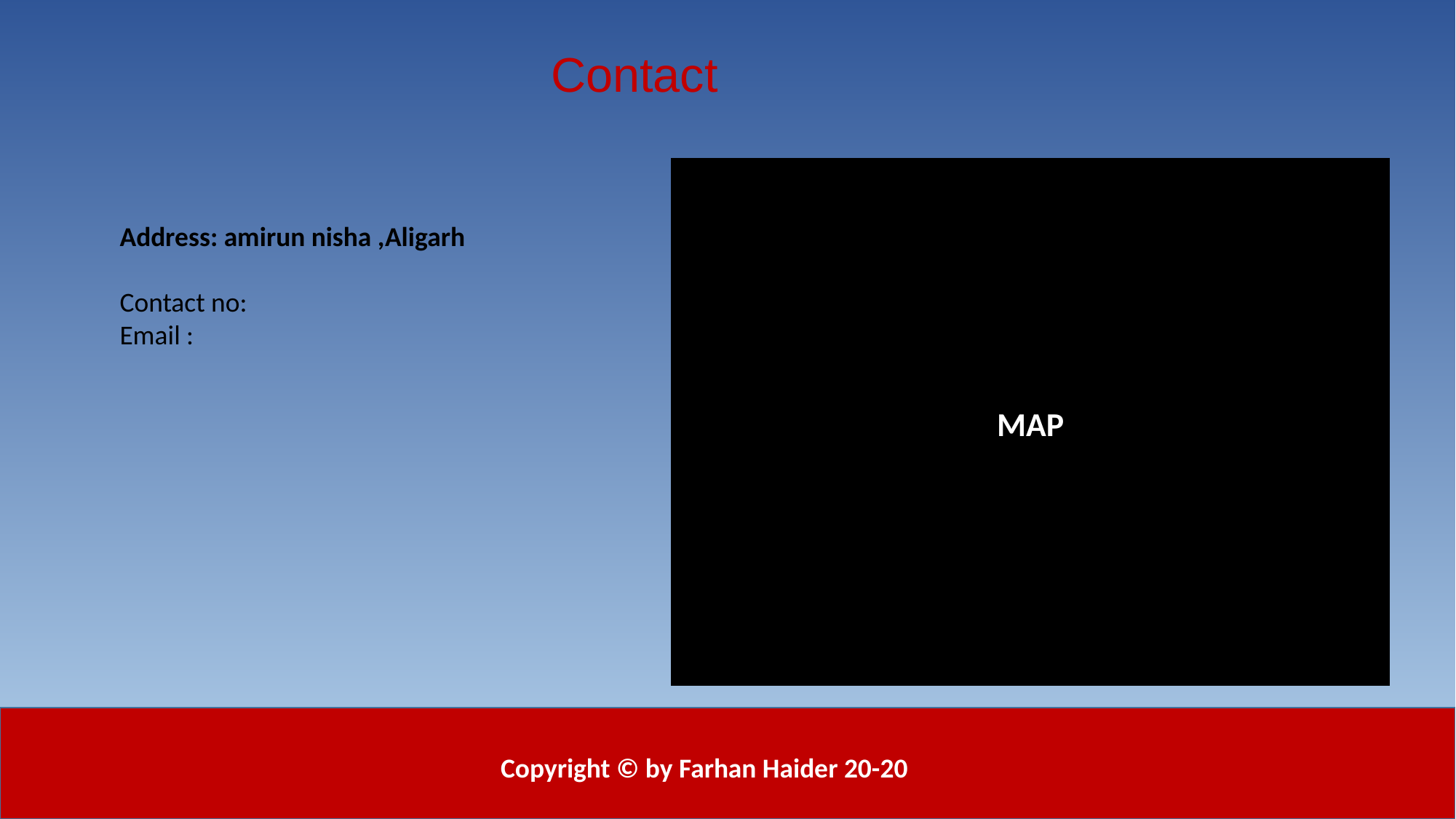

Contact
MAP
Address: amirun nisha ,Aligarh

Contact no:
Email :

Copyright © by Farhan Haider 20-20